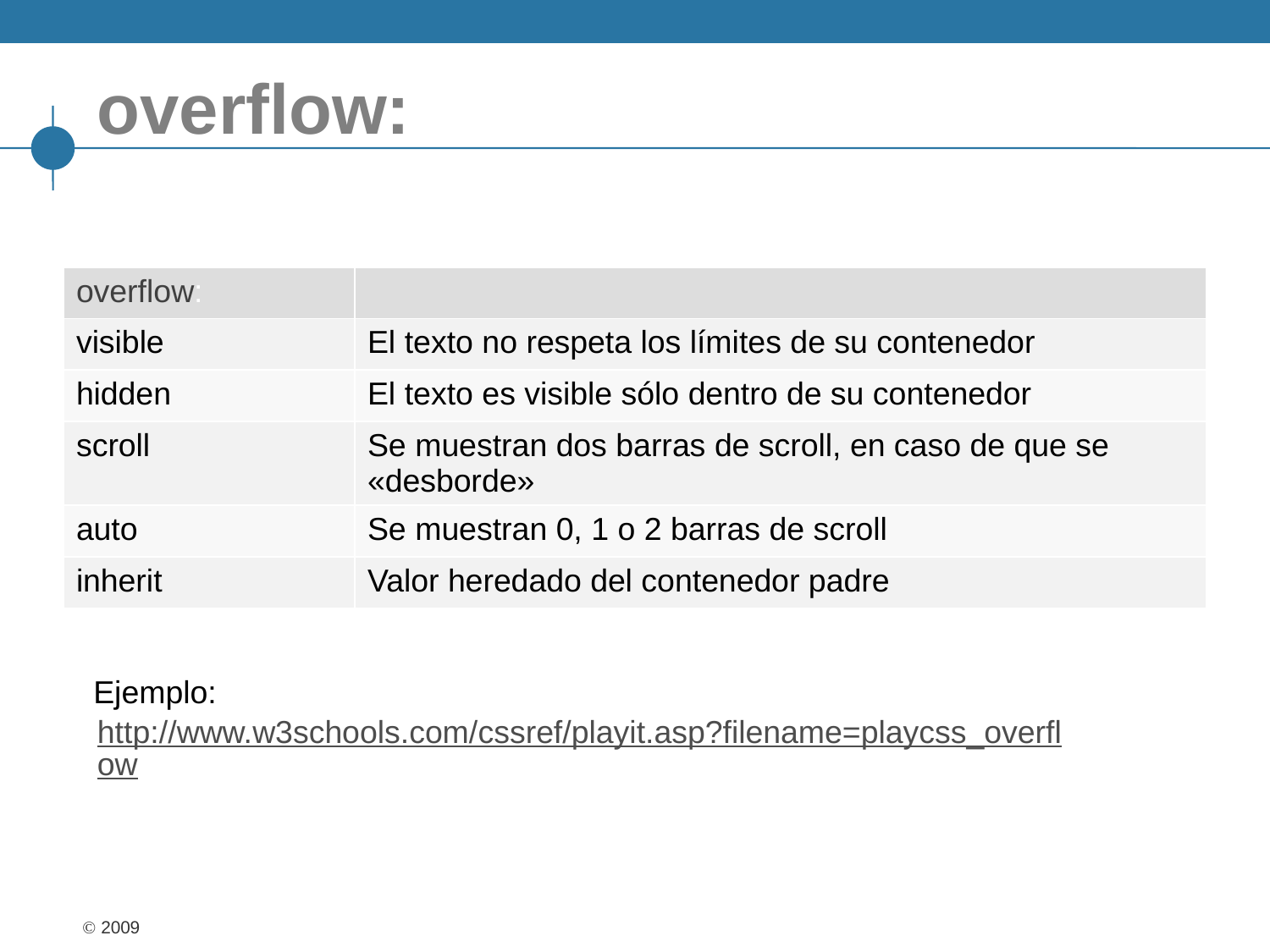

# overflow:
| overflow: |  |
| --- | --- |
| visible | El texto no respeta los límites de su contenedor |
| hidden | El texto es visible sólo dentro de su contenedor |
| scroll | Se muestran dos barras de scroll, en caso de que se «desborde» |
| auto | Se muestran 0, 1 o 2 barras de scroll |
| inherit | Valor heredado del contenedor padre |
Ejemplo:
http://www.w3schools.com/cssref/playit.asp?filename=playcss_overflow